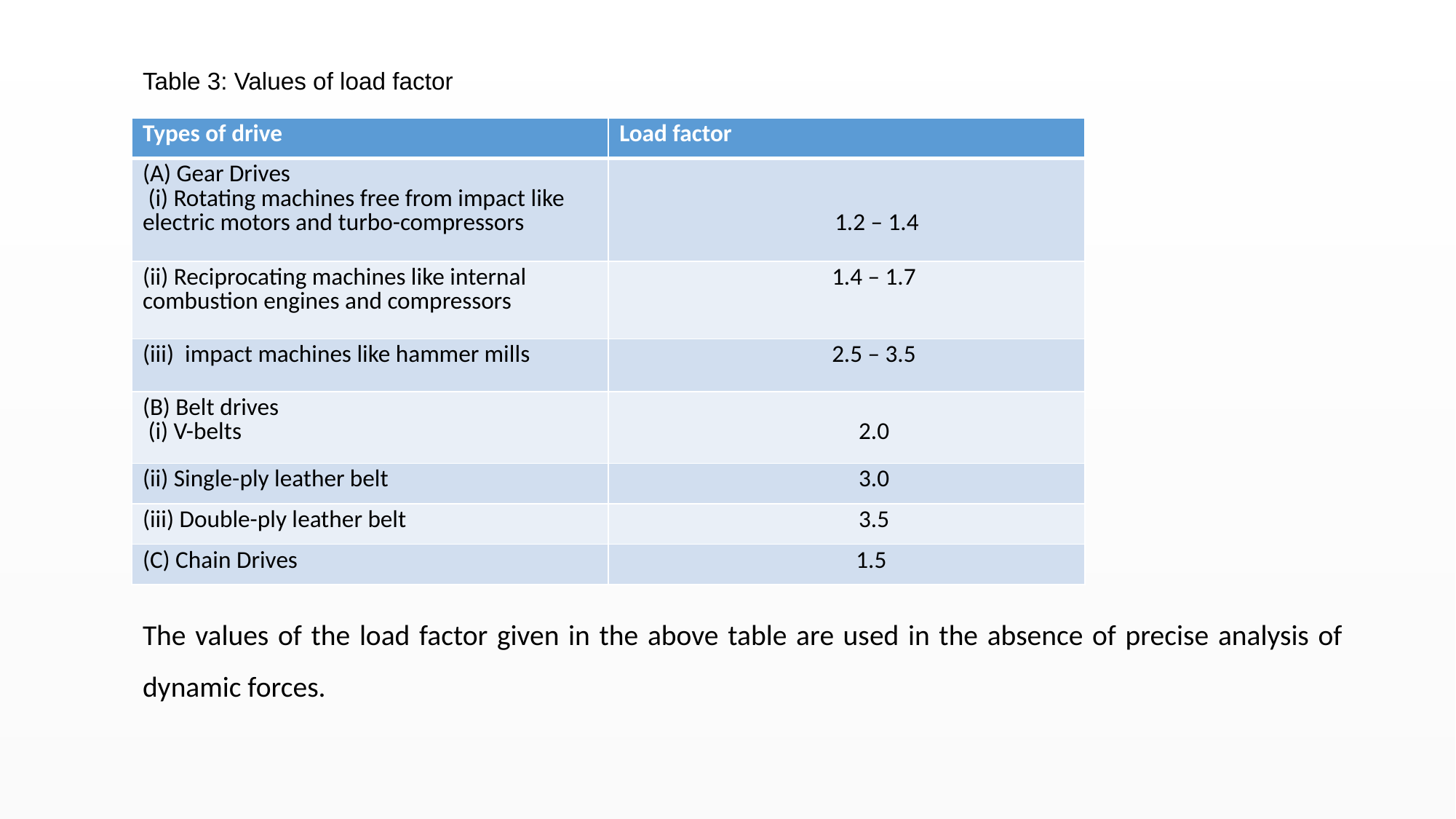

Table 3: Values of load factor

The values of the load factor given in the above table are used in the absence of precise analysis of dynamic forces.

| Types of drive | Load factor |
| --- | --- |
| (A) Gear Drives (i) Rotating machines free from impact like electric motors and turbo-compressors | 1.2 – 1.4 |
| (ii) Reciprocating machines like internal combustion engines and compressors | 1.4 – 1.7 |
| (iii) impact machines like hammer mills | 2.5 – 3.5 |
| (B) Belt drives (i) V-belts | 2.0 |
| (ii) Single-ply leather belt | 3.0 |
| (iii) Double-ply leather belt | 3.5 |
| (C) Chain Drives | 1.5 |